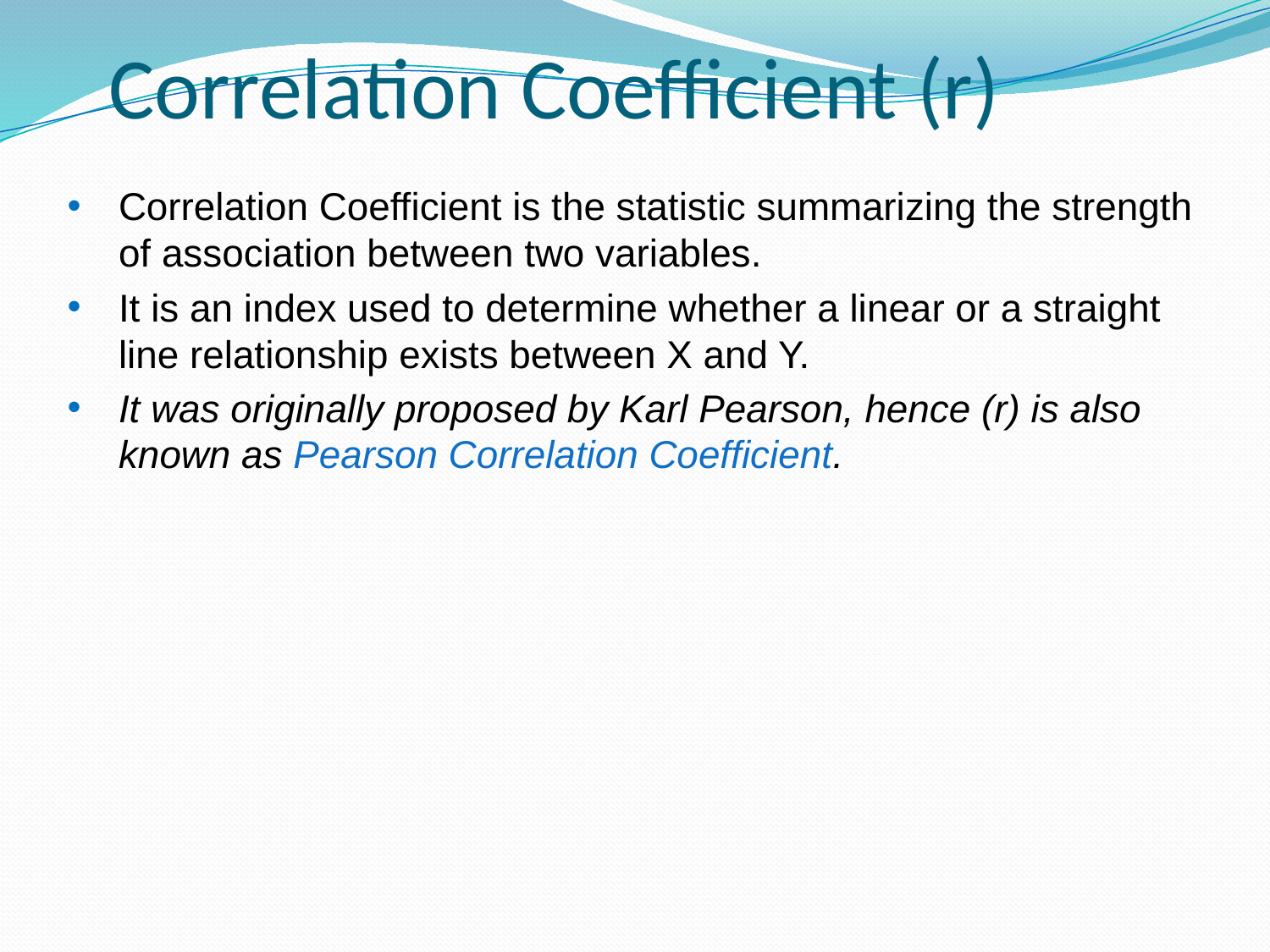

Correlation Coefficient (r)
Correlation Coefficient is the statistic summarizing the strength of association between two variables.
It is an index used to determine whether a linear or a straight line relationship exists between X and Y.
It was originally proposed by Karl Pearson, hence (r) is also known as Pearson Correlation Coefficient.